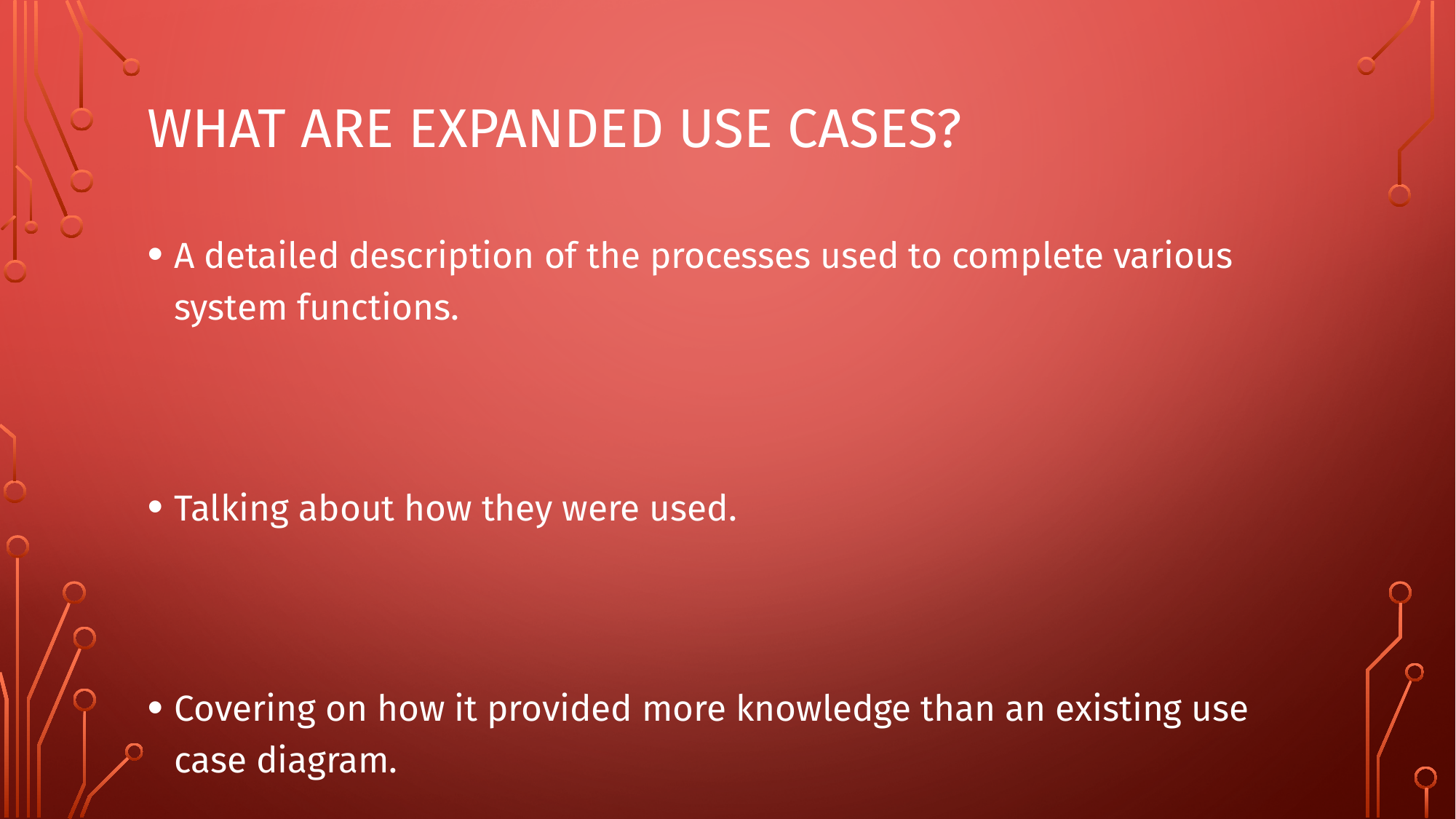

# What are expanded use cases?
A detailed description of the processes used to complete various system functions.

Talking about how they were used.

Covering on how it provided more knowledge than an existing use case diagram.